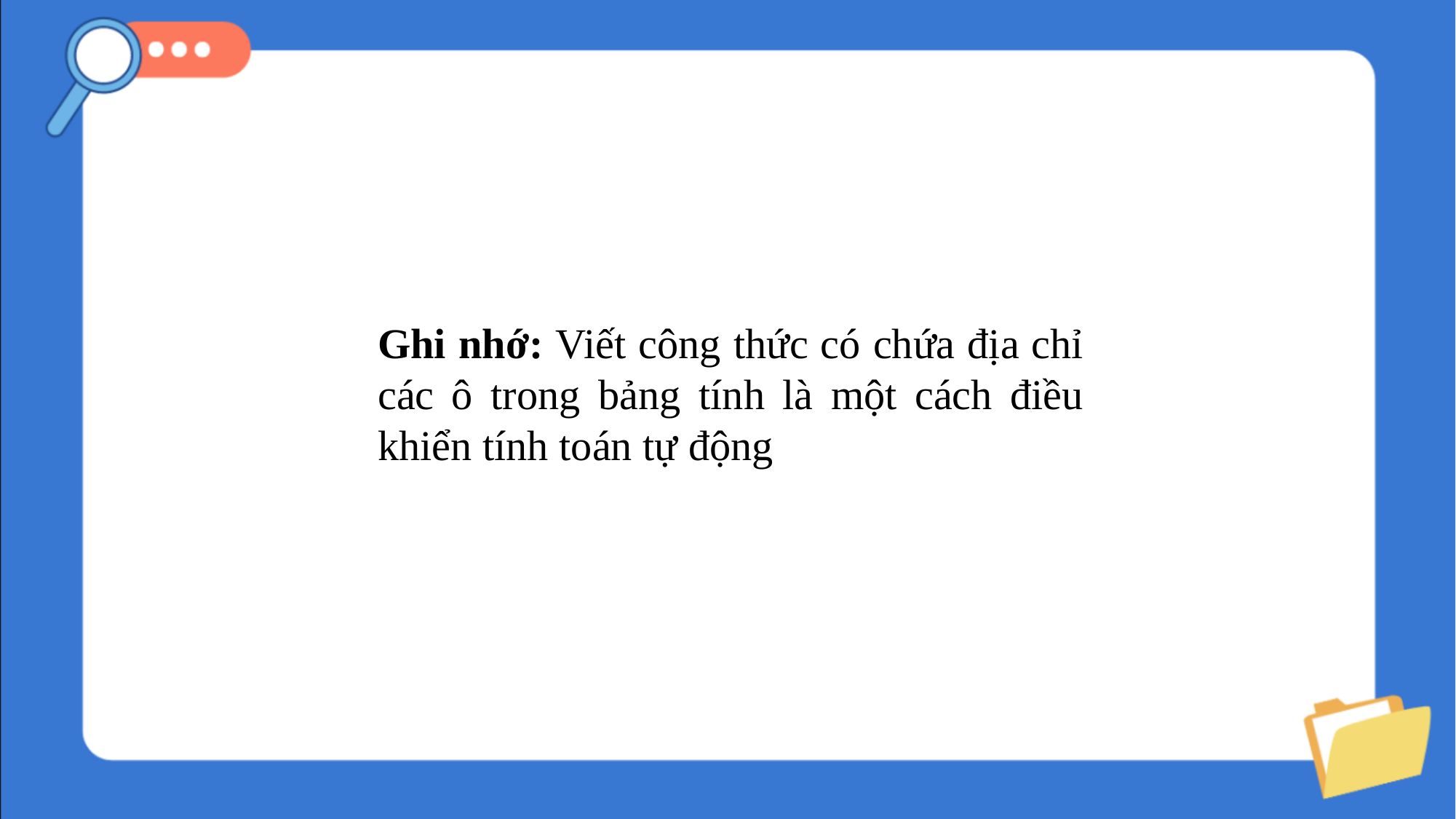

Ghi nhớ: Viết công thức có chứa địa chỉ các ô trong bảng tính là một cách điều khiển tính toán tự động